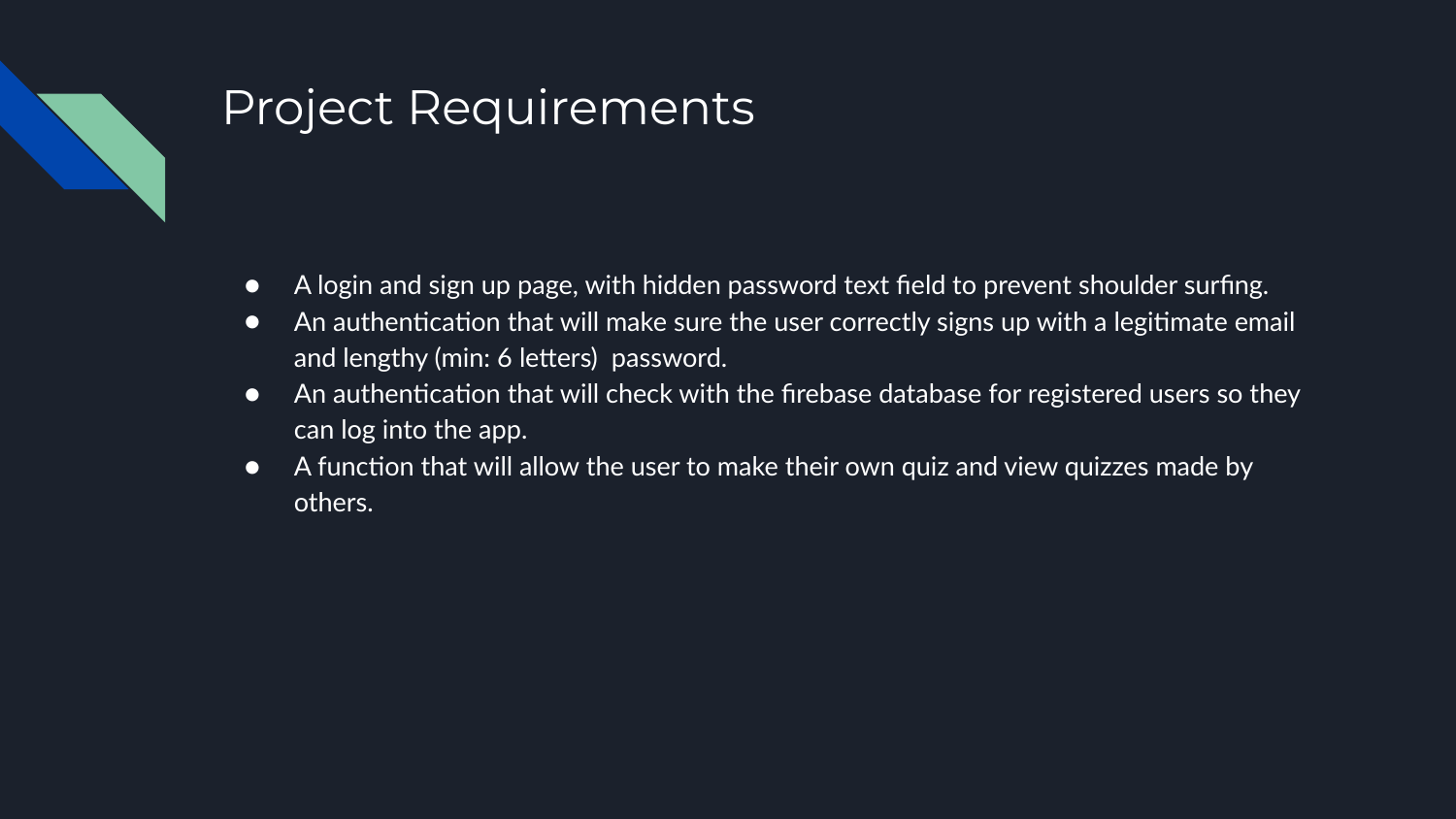

# Project Requirements
A login and sign up page, with hidden password text field to prevent shoulder surfing.
An authentication that will make sure the user correctly signs up with a legitimate email and lengthy (min: 6 letters)  password.
An authentication that will check with the firebase database for registered users so they can log into the app.
A function that will allow the user to make their own quiz and view quizzes made by others.